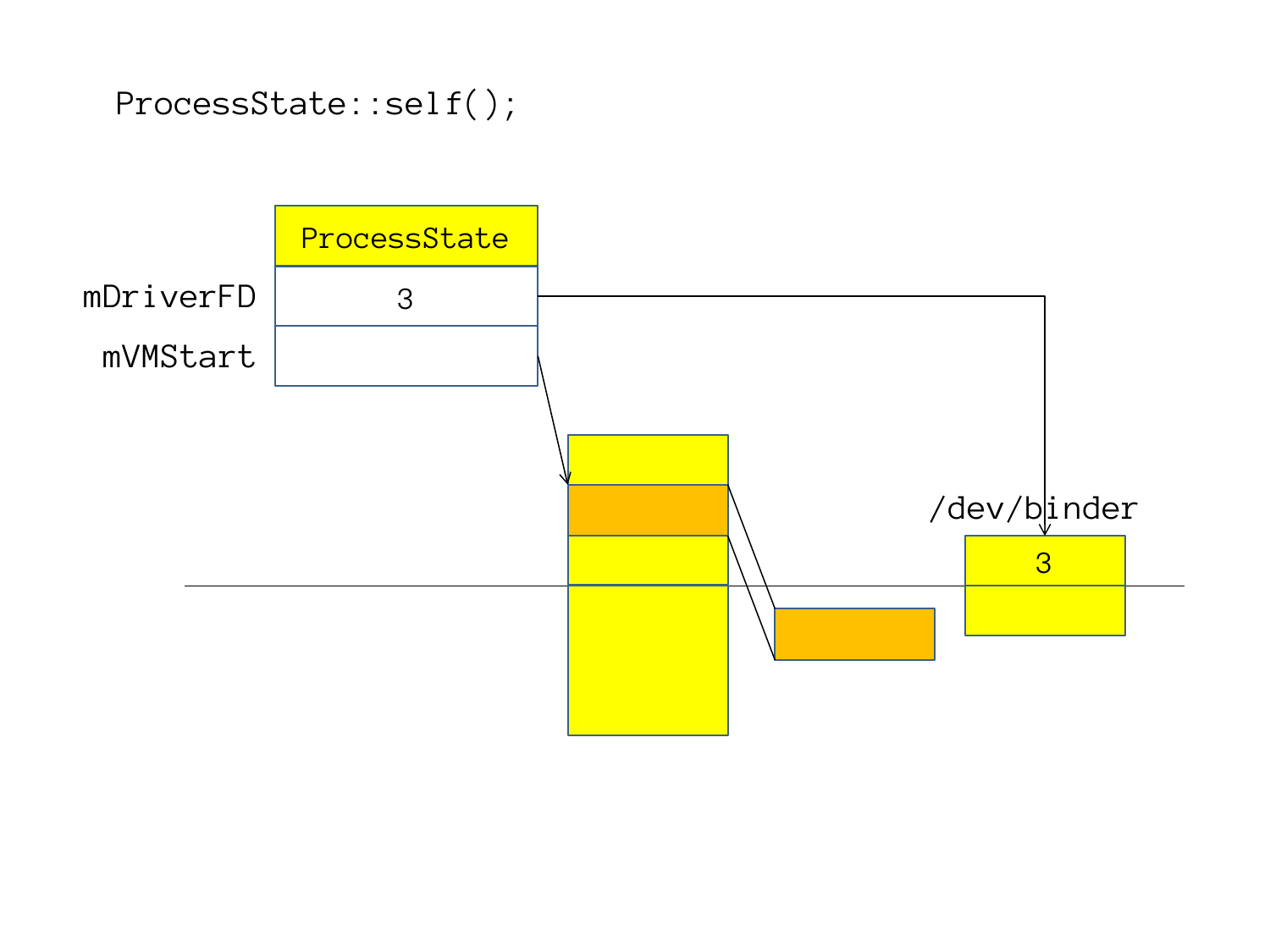

ProcessState::self();
ProcessState
mDriverFD
3
mVMStart

/dev/binder

3